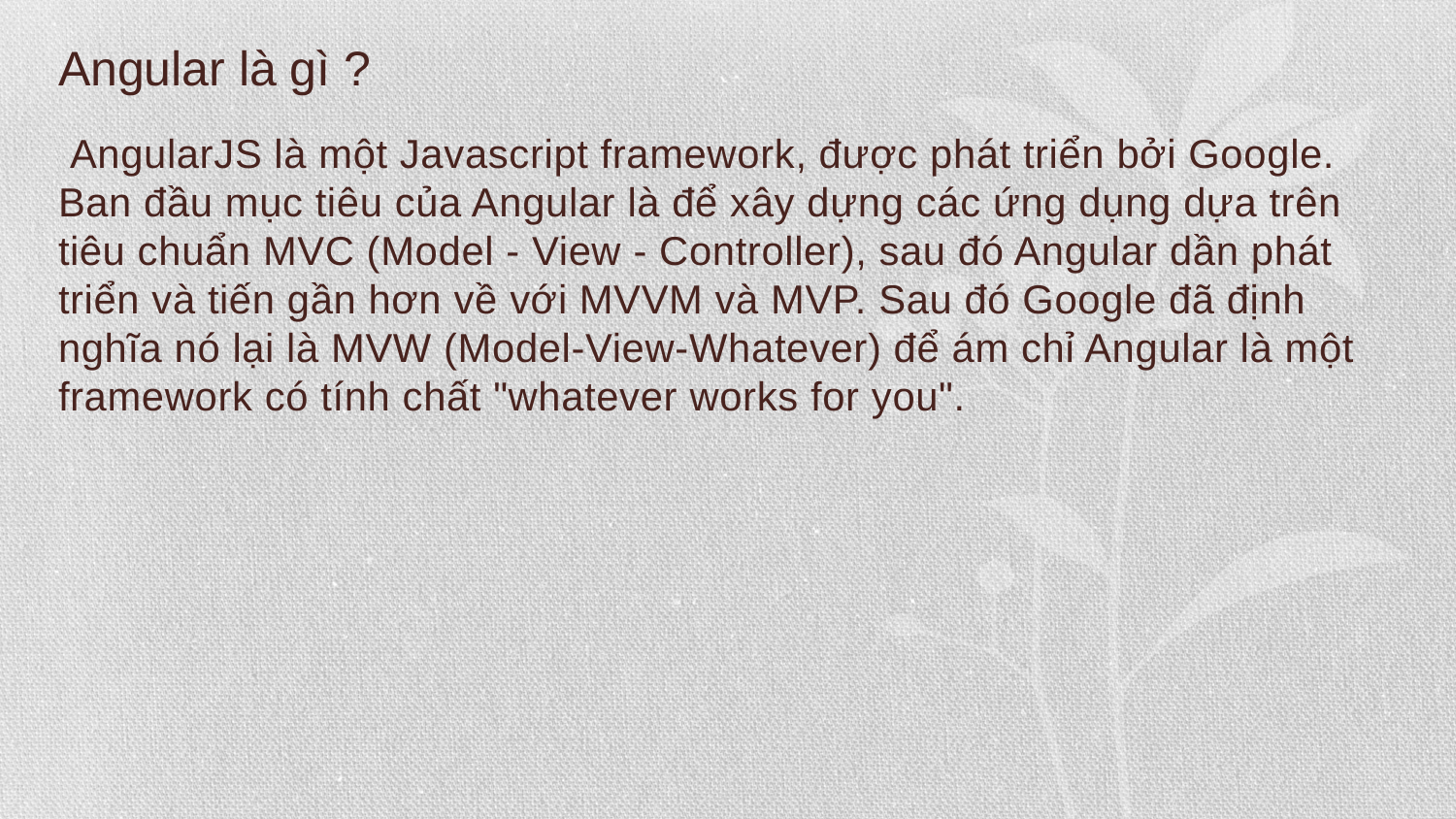

# Angular là gì ?
 AngularJS là một Javascript framework, được phát triển bởi Google. Ban đầu mục tiêu của Angular là để xây dựng các ứng dụng dựa trên tiêu chuẩn MVC (Model - View - Controller), sau đó Angular dần phát triển và tiến gần hơn về với MVVM và MVP. Sau đó Google đã định nghĩa nó lại là MVW (Model-View-Whatever) để ám chỉ Angular là một framework có tính chất "whatever works for you".